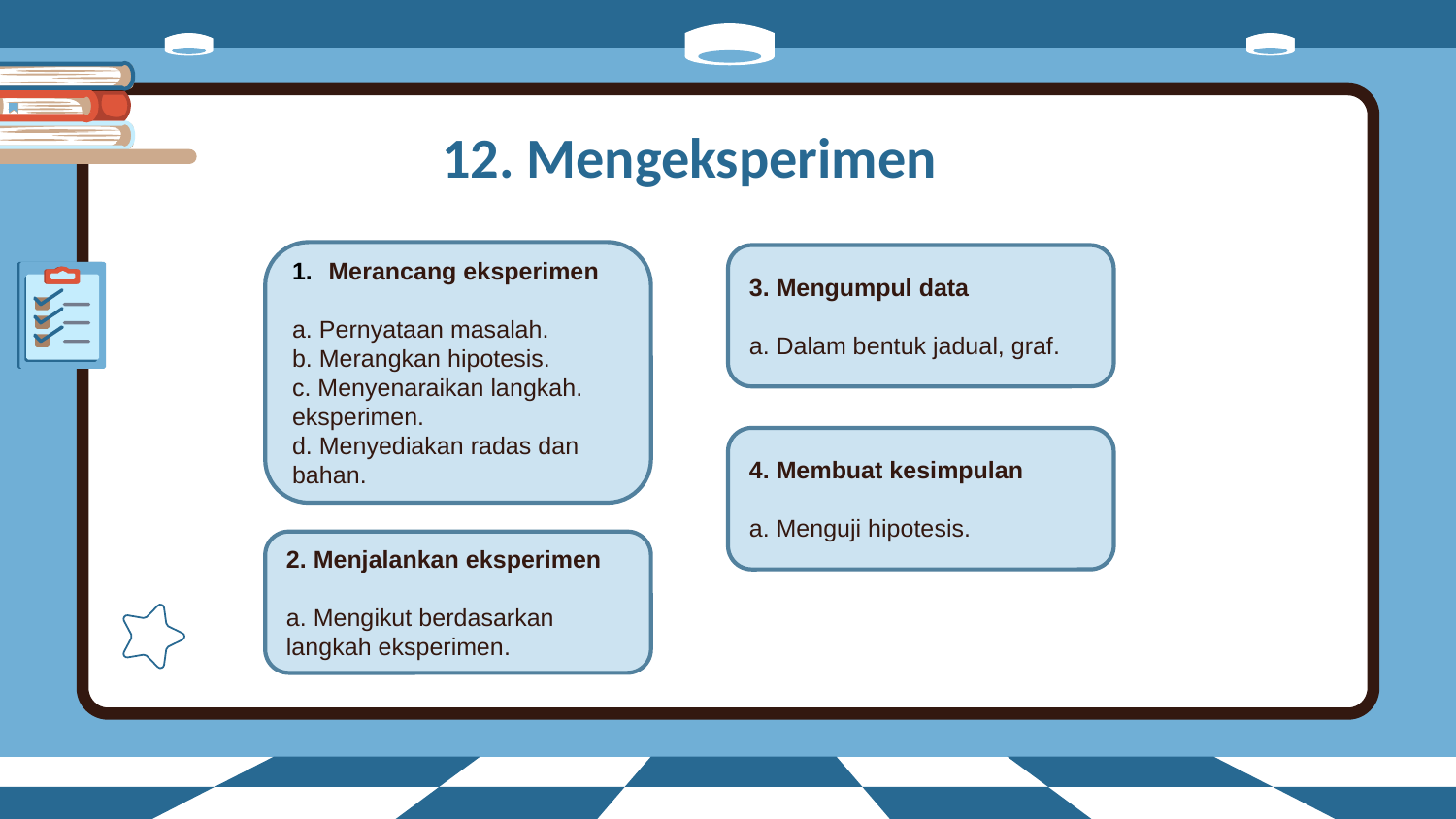

12. Mengeksperimen
Merancang eksperimen

a. Pernyataan masalah.
b. Merangkan hipotesis.
c. Menyenaraikan langkah. eksperimen.
d. Menyediakan radas dan bahan.
3. Mengumpul data

a. Dalam bentuk jadual, graf.

4. Membuat kesimpulan

a. Menguji hipotesis.
2. Menjalankan eksperimen

a. Mengikut berdasarkan langkah eksperimen.